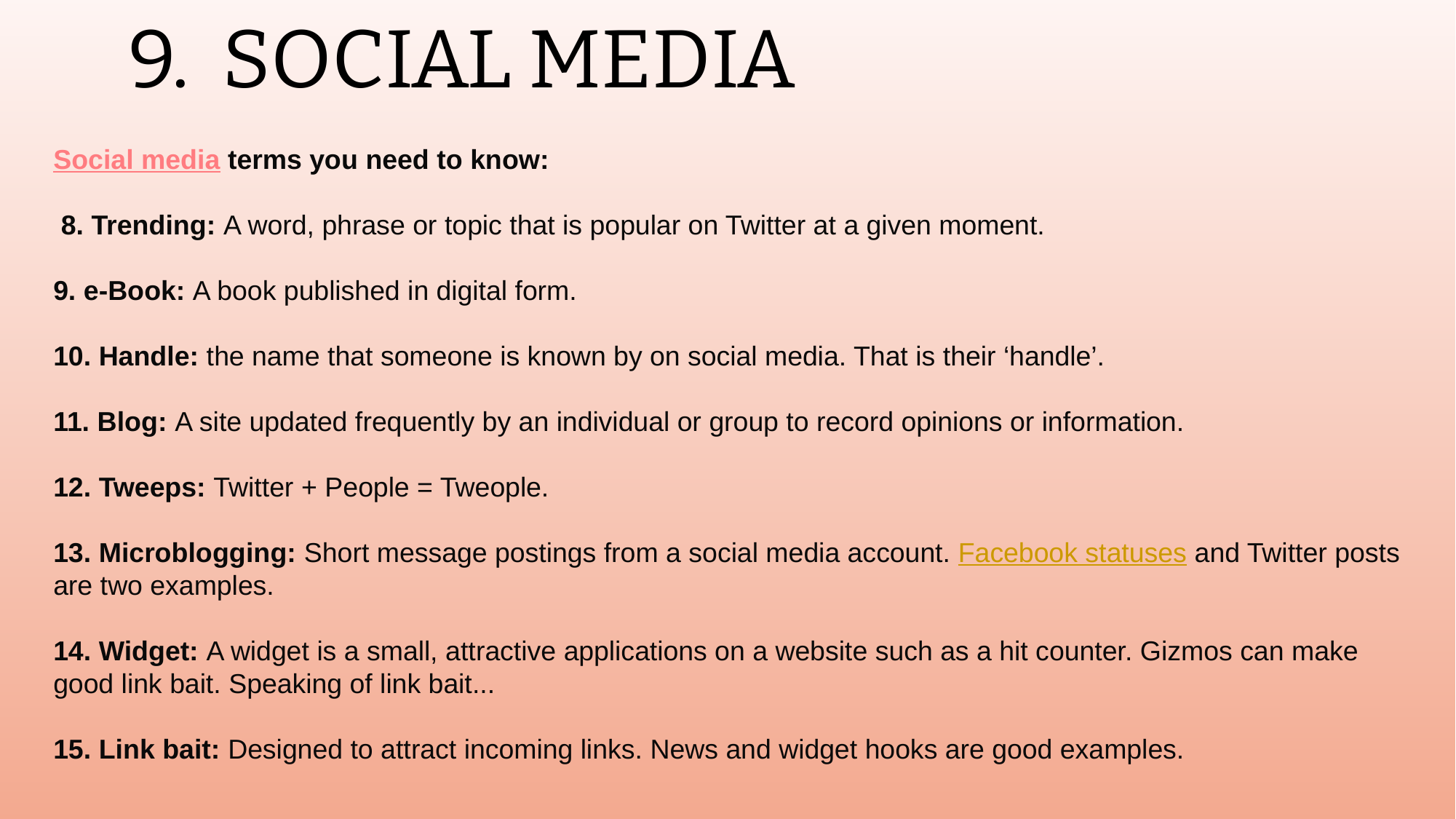

# 9.  Social Media
Social media terms you need to know:

 8. Trending: A word, phrase or topic that is popular on Twitter at a given moment.

9. e-Book: A book published in digital form.

10. Handle: the name that someone is known by on social media. That is their ‘handle’.

11. Blog: A site updated frequently by an individual or group to record opinions or information.

12. Tweeps: Twitter + People = Tweople.

13. Microblogging: Short message postings from a social media account. Facebook statuses and Twitter posts are two examples.

14. Widget: A widget is a small, attractive applications on a website such as a hit counter. Gizmos can make good link bait. Speaking of link bait...

15. Link bait: Designed to attract incoming links. News and widget hooks are good examples.